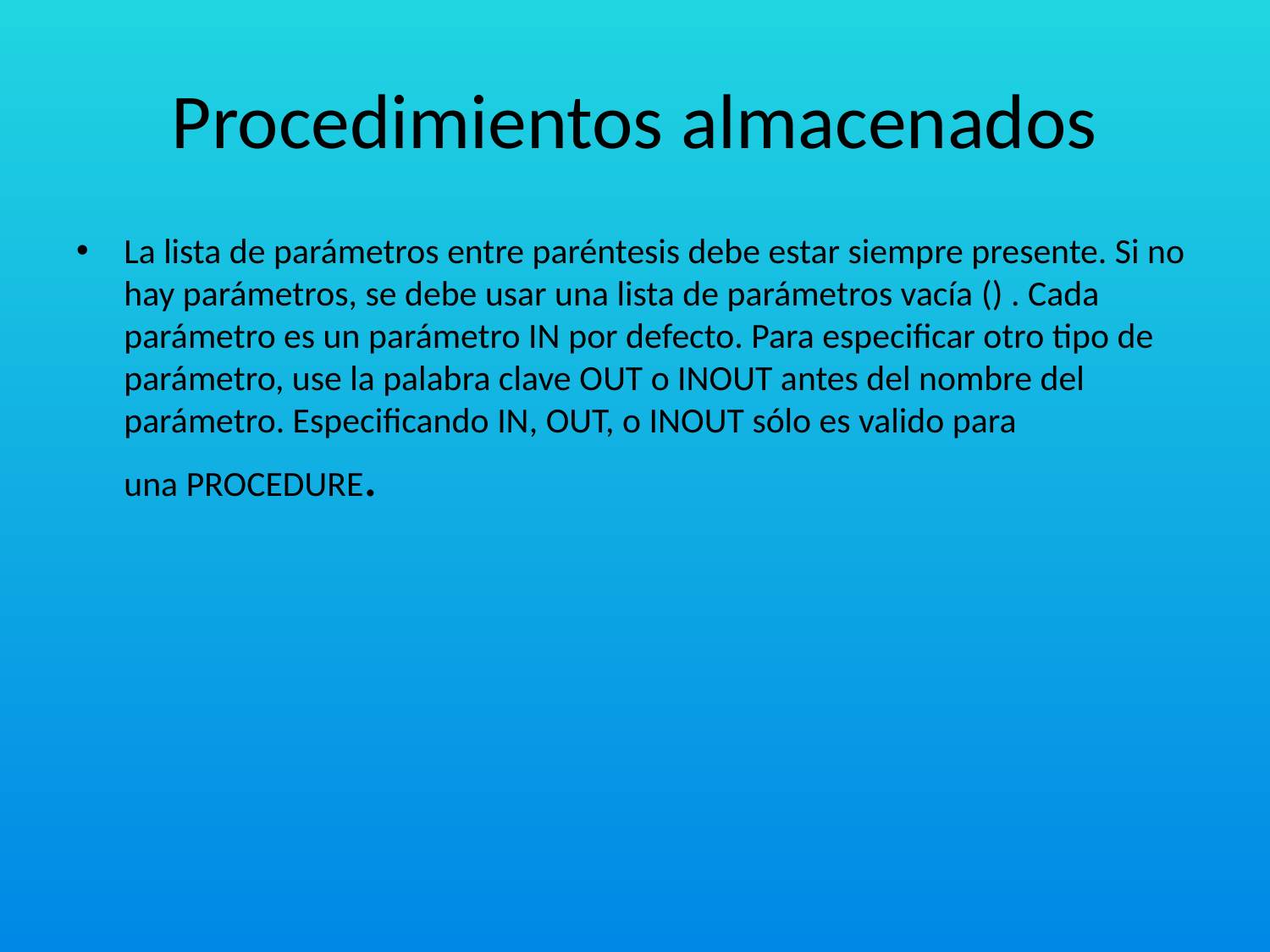

# Procedimientos almacenados
La lista de parámetros entre paréntesis debe estar siempre presente. Si no hay parámetros, se debe usar una lista de parámetros vacía () . Cada parámetro es un parámetro IN por defecto. Para especificar otro tipo de parámetro, use la palabra clave OUT o INOUT antes del nombre del parámetro. Especificando IN, OUT, o INOUT sólo es valido para una PROCEDURE.